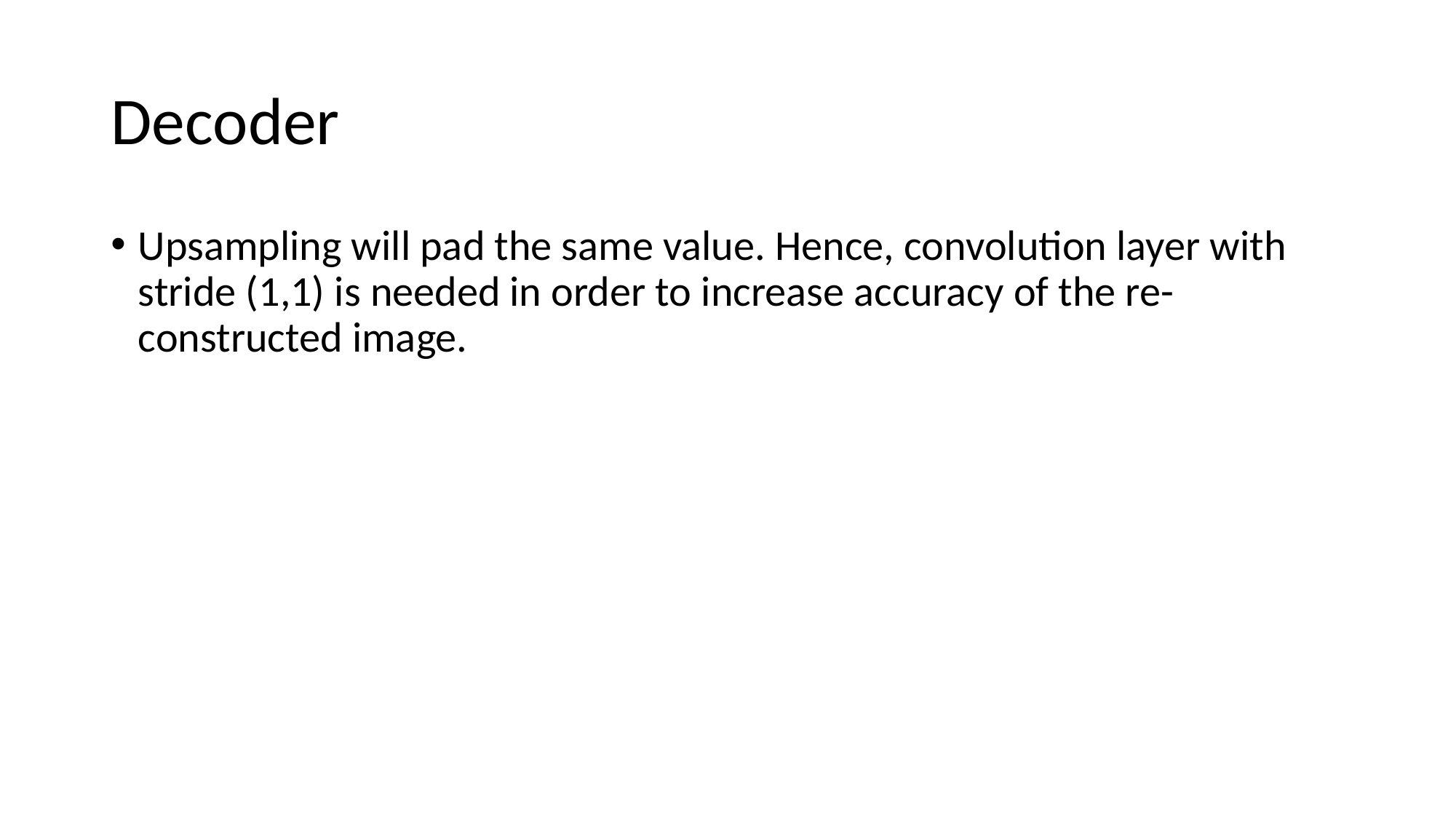

# Decoder
Upsampling will pad the same value. Hence, convolution layer with stride (1,1) is needed in order to increase accuracy of the re-constructed image.